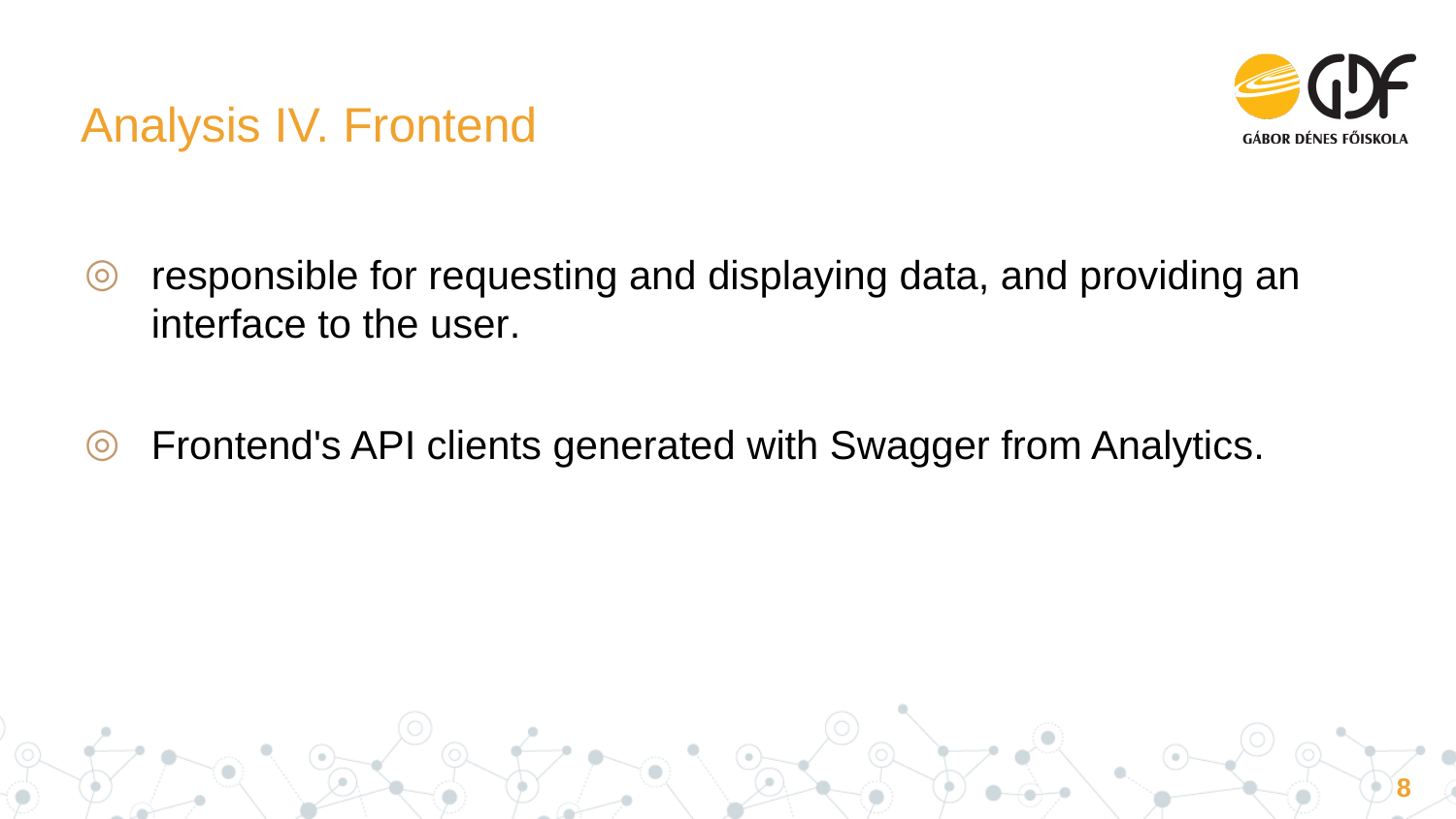

# Analysis IV. Frontend
responsible for requesting and displaying data, and providing an interface to the user.

Frontend's API clients generated with Swagger from Analytics.

8